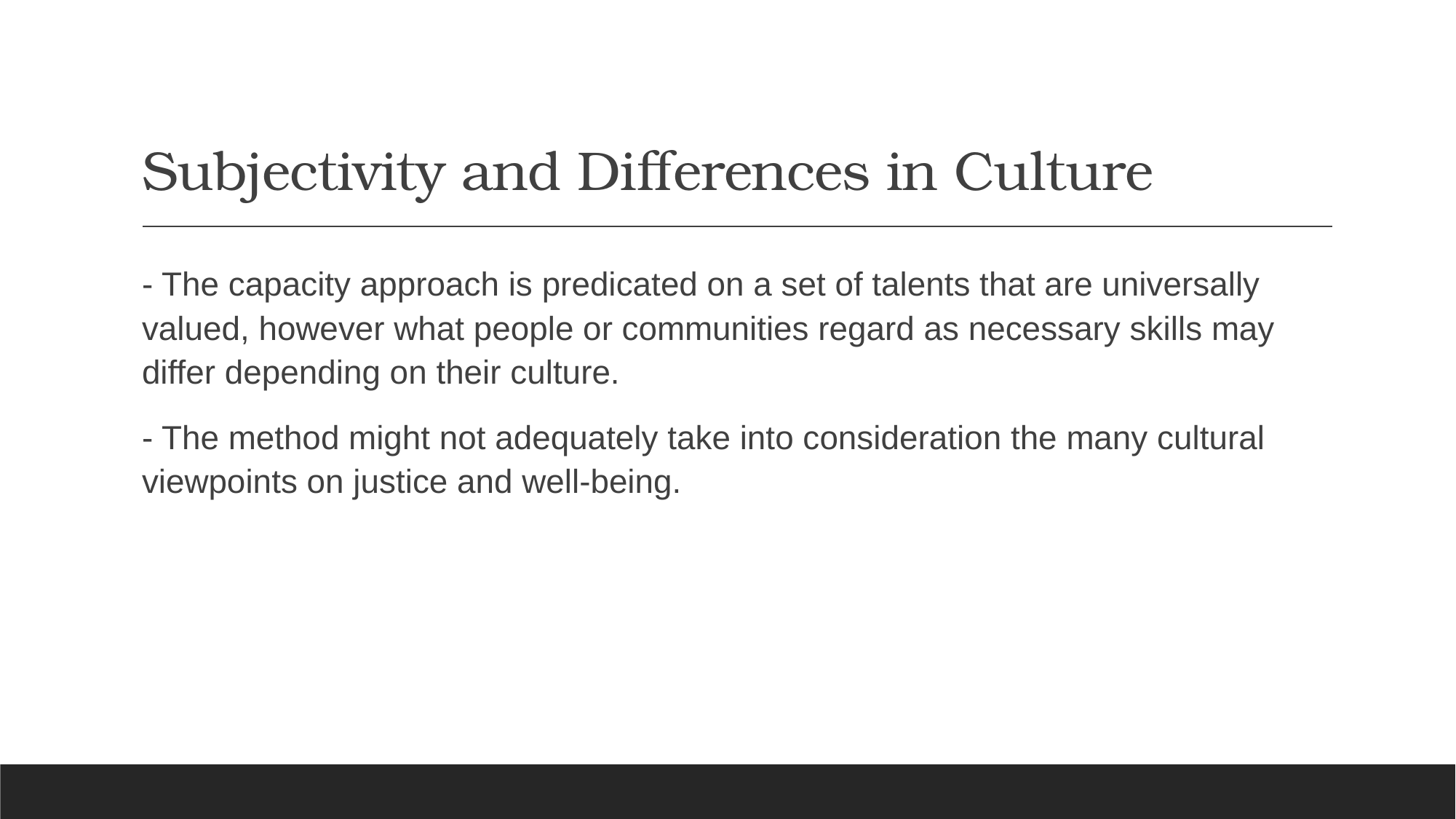

# Subjectivity and Differences in Culture
- The capacity approach is predicated on a set of talents that are universally valued, however what people or communities regard as necessary skills may differ depending on their culture.
- The method might not adequately take into consideration the many cultural viewpoints on justice and well-being.